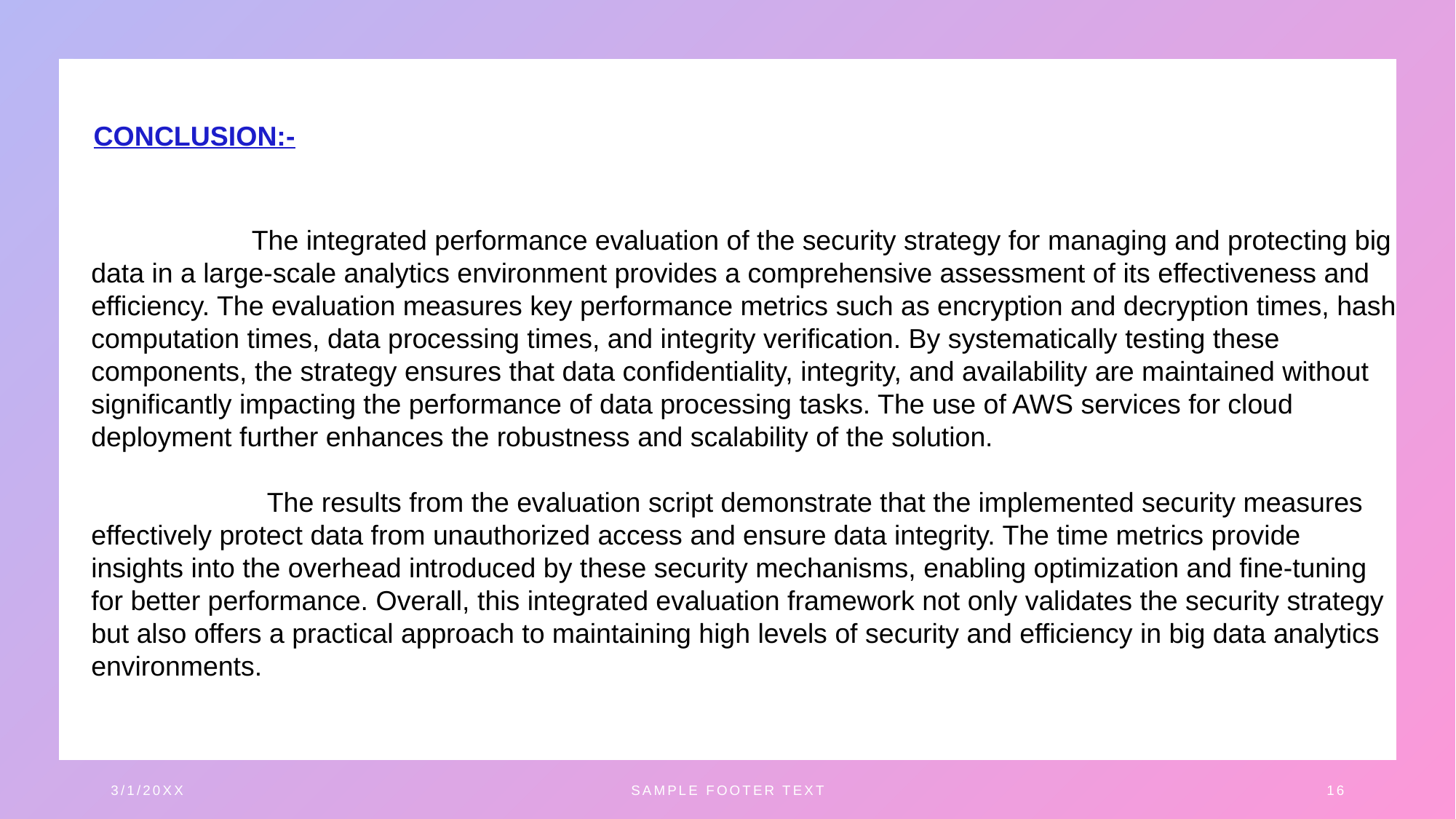

CONCLUSION:-
                     The integrated performance evaluation of the security strategy for managing and protecting big data in a large-scale analytics environment provides a comprehensive assessment of its effectiveness and efficiency. The evaluation measures key performance metrics such as encryption and decryption times, hash computation times, data processing times, and integrity verification. By systematically testing these components, the strategy ensures that data confidentiality, integrity, and availability are maintained without significantly impacting the performance of data processing tasks. The use of AWS services for cloud deployment further enhances the robustness and scalability of the solution.

                       The results from the evaluation script demonstrate that the implemented security measures effectively protect data from unauthorized access and ensure data integrity. The time metrics provide insights into the overhead introduced by these security mechanisms, enabling optimization and fine-tuning for better performance. Overall, this integrated evaluation framework not only validates the security strategy but also offers a practical approach to maintaining high levels of security and efficiency in big data analytics environments.
3/1/20XX
SAMPLE FOOTER TEXT
16